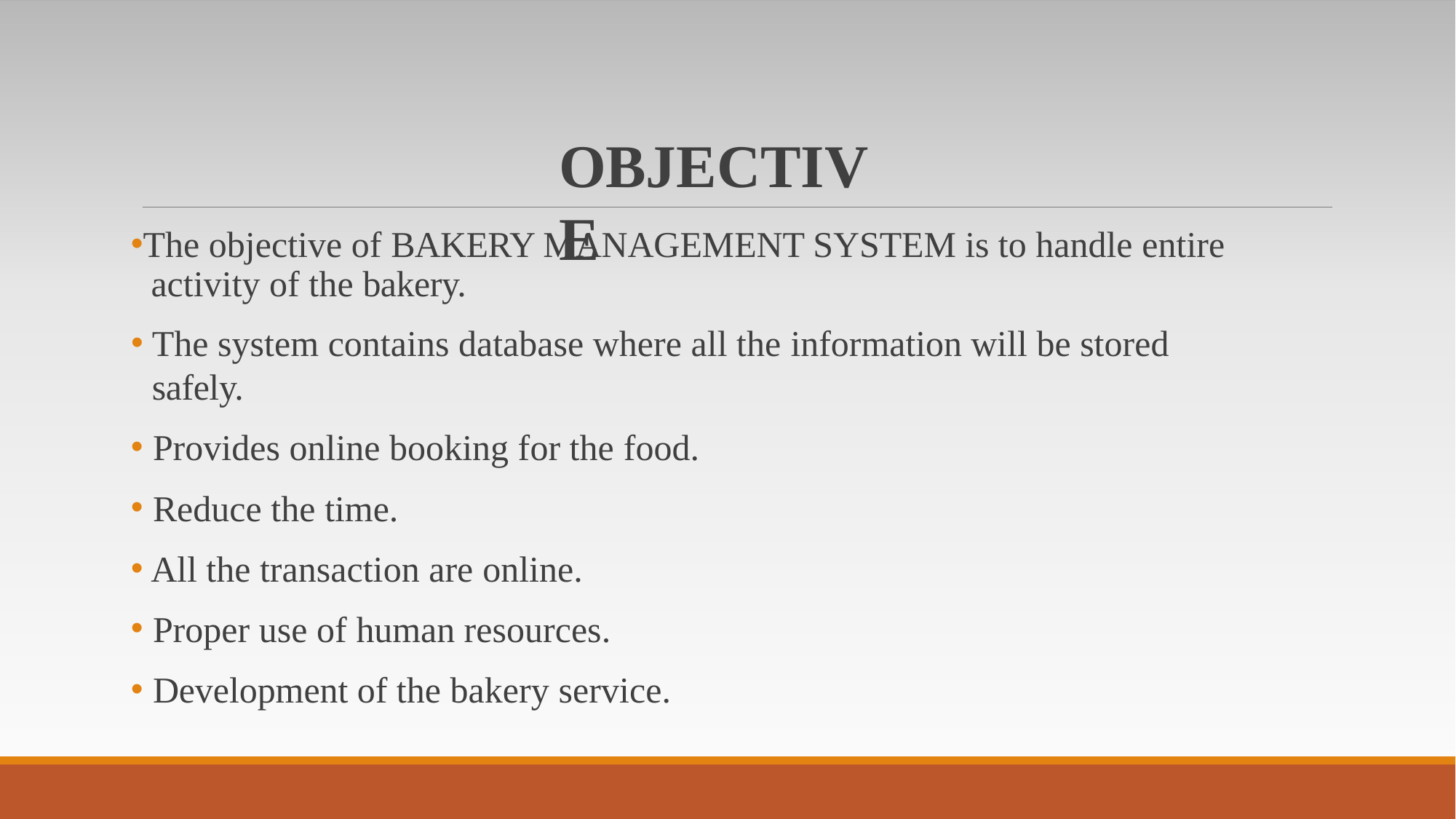

# OBJECTIVE
The objective of BAKERY MANAGEMENT SYSTEM is to handle entire  activity of the bakery.
The system contains database where all the information will be stored safely.
Provides online booking for the food.
Reduce the time.
All the transaction are online.
Proper use of human resources.
Development of the bakery service.